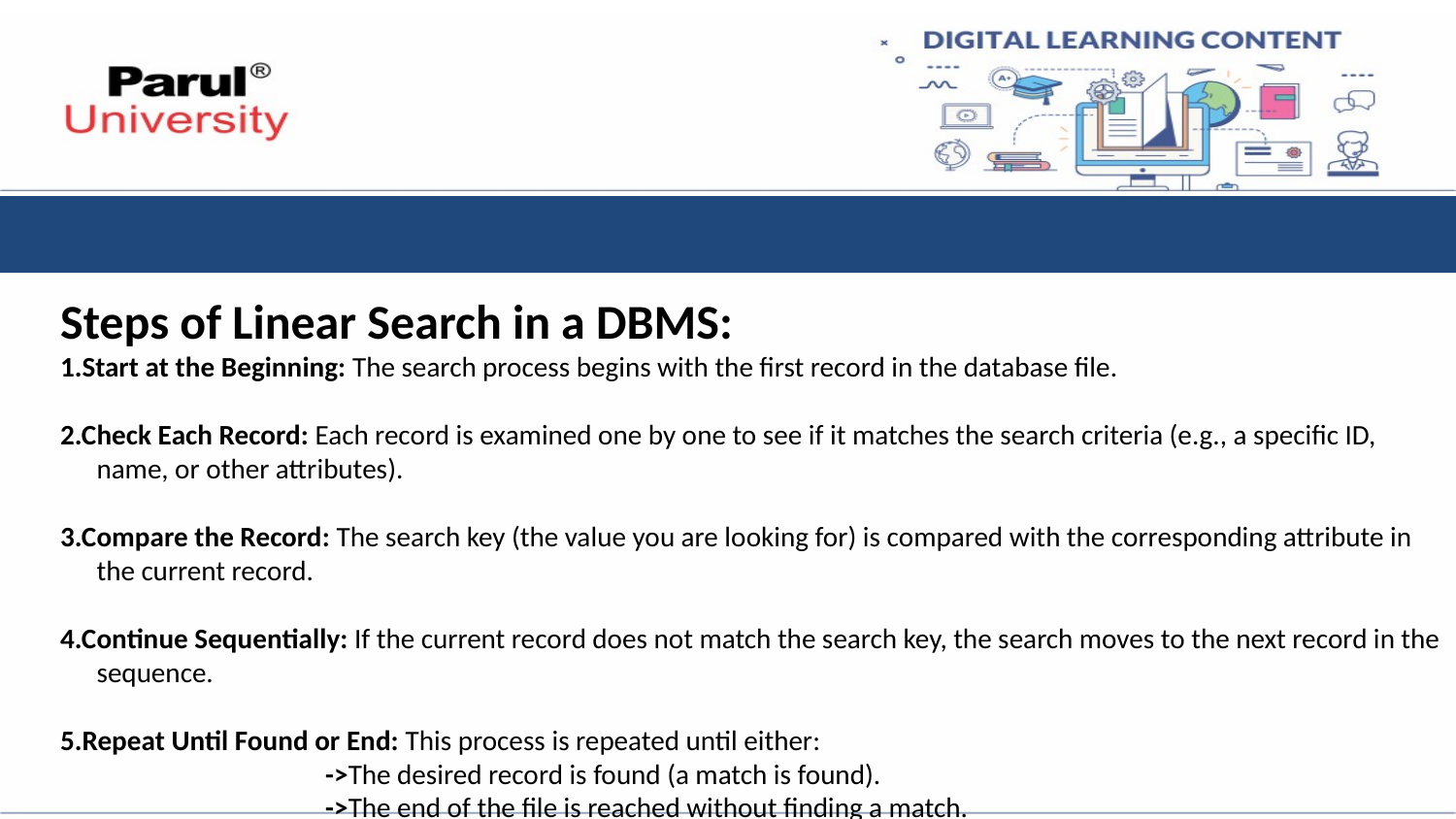

Steps of Linear Search in a DBMS:
1.Start at the Beginning: The search process begins with the first record in the database file.

2.Check Each Record: Each record is examined one by one to see if it matches the search criteria (e.g., a specific ID, name, or other attributes).

3.Compare the Record: The search key (the value you are looking for) is compared with the corresponding attribute in the current record.

4.Continue Sequentially: If the current record does not match the search key, the search moves to the next record in the sequence.

5.Repeat Until Found or End: This process is repeated until either:
                                          ->The desired record is found (a match is found).
                                          ->The end of the file is reached without finding a match.